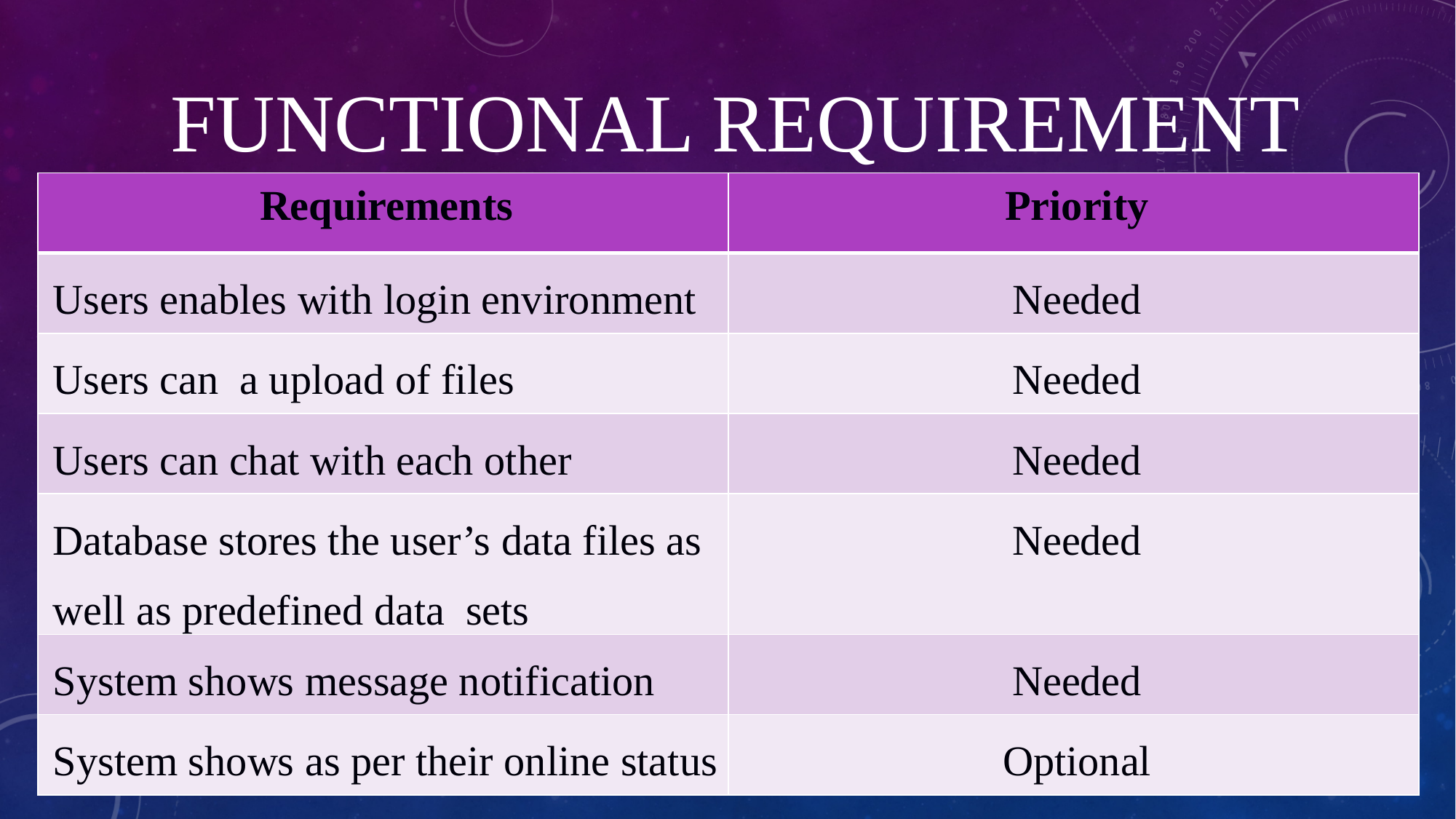

# Functional Requirement
| Requirements | Priority |
| --- | --- |
| Users enables with login environment | Needed |
| Users can a upload of files | Needed |
| Users can chat with each other | Needed |
| Database stores the user’s data files as well as predefined data sets | Needed |
| System shows message notification | Needed |
| System shows as per their online status | Optional |